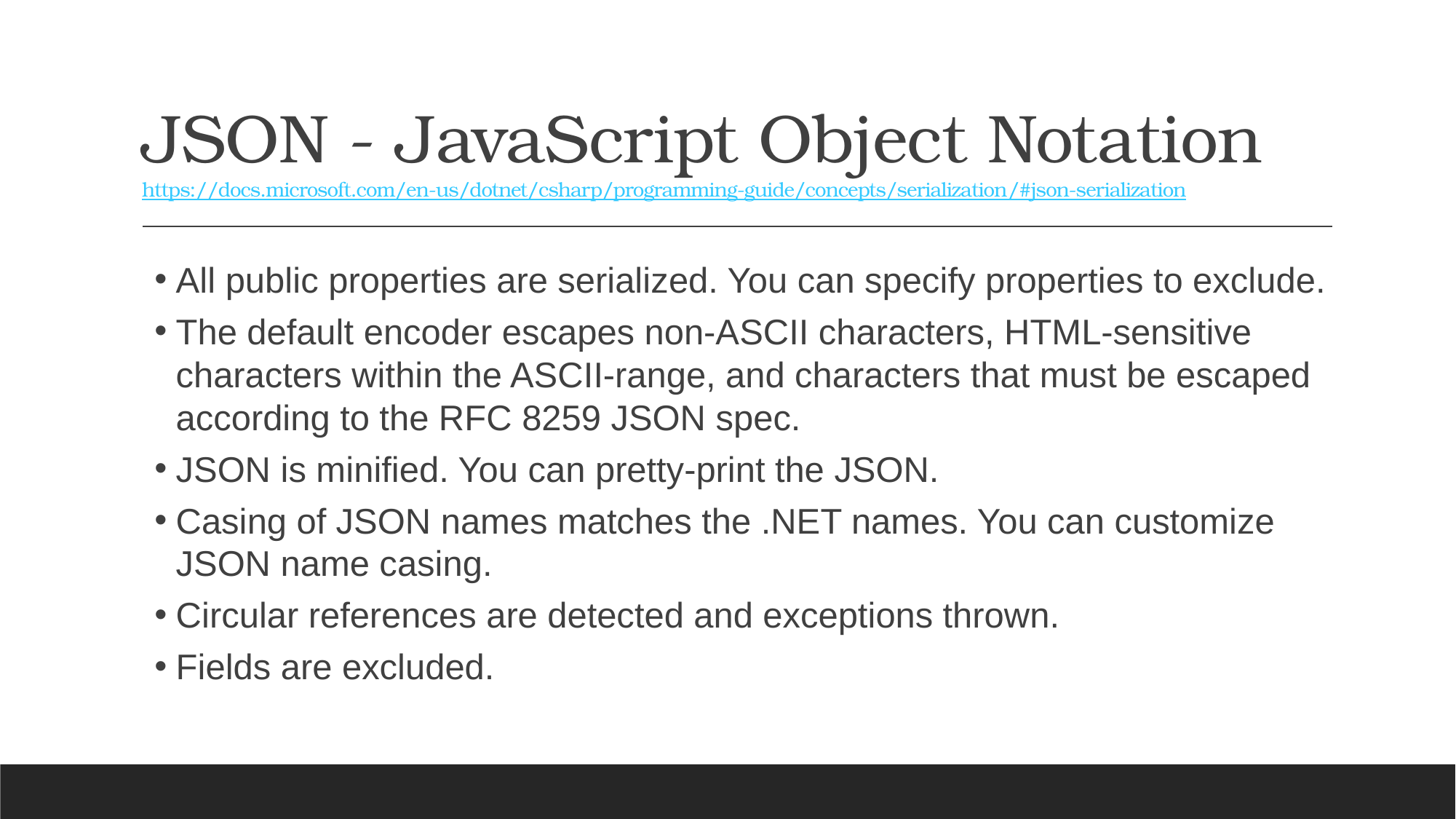

# JSON - JavaScript Object Notation https://docs.microsoft.com/en-us/dotnet/csharp/programming-guide/concepts/serialization/#json-serialization
All public properties are serialized. You can specify properties to exclude.
The default encoder escapes non-ASCII characters, HTML-sensitive characters within the ASCII-range, and characters that must be escaped according to the RFC 8259 JSON spec.
JSON is minified. You can pretty-print the JSON.
Casing of JSON names matches the .NET names. You can customize JSON name casing.
Circular references are detected and exceptions thrown.
Fields are excluded.